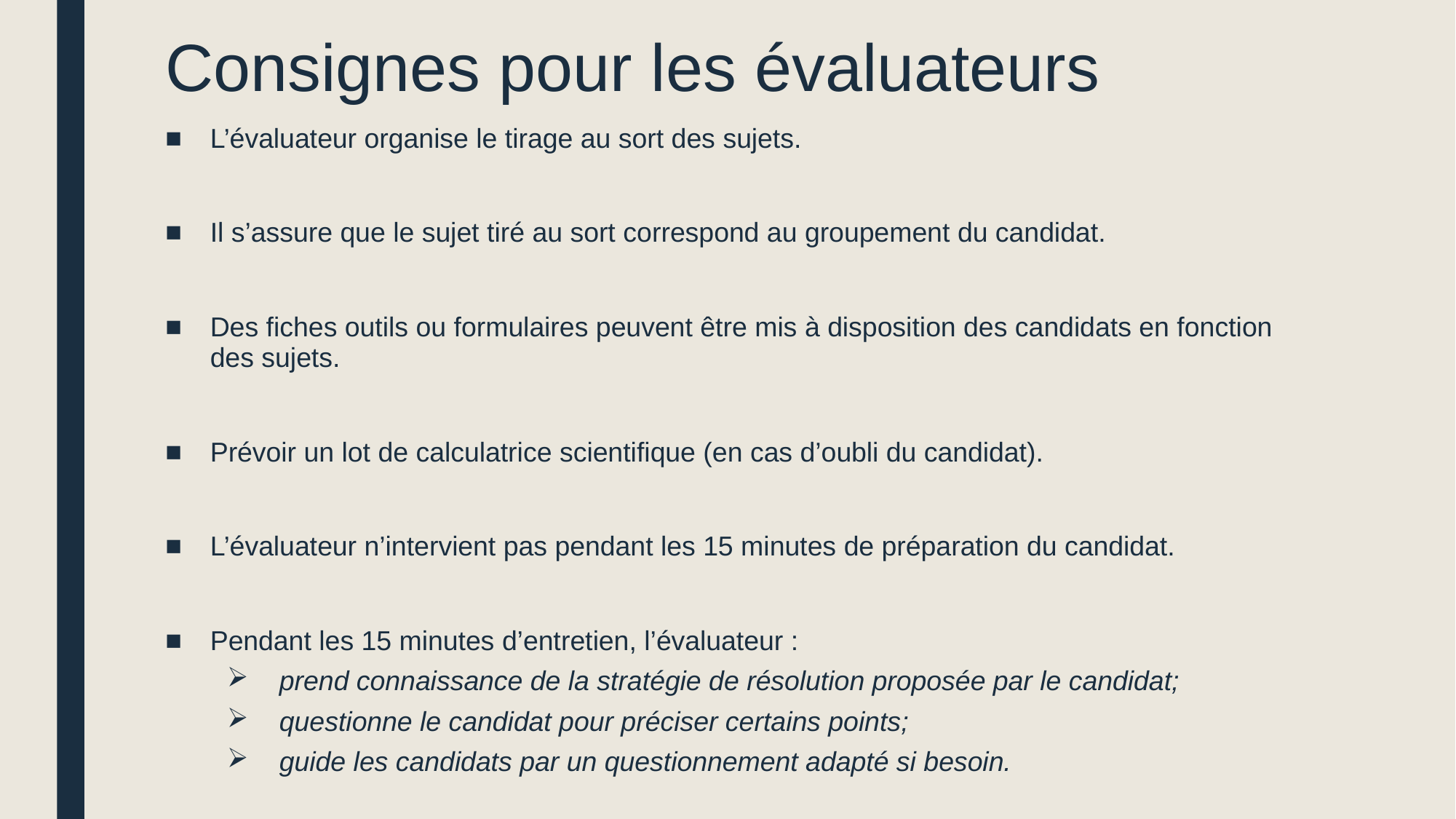

# Consignes pour les évaluateurs
L’évaluateur organise le tirage au sort des sujets.

Il s’assure que le sujet tiré au sort correspond au groupement du candidat.

Des fiches outils ou formulaires peuvent être mis à disposition des candidats en fonction des sujets.

Prévoir un lot de calculatrice scientifique (en cas d’oubli du candidat).

L’évaluateur n’intervient pas pendant les 15 minutes de préparation du candidat.

Pendant les 15 minutes d’entretien, l’évaluateur :
 prend connaissance de la stratégie de résolution proposée par le candidat;
 questionne le candidat pour préciser certains points;
 guide les candidats par un questionnement adapté si besoin.